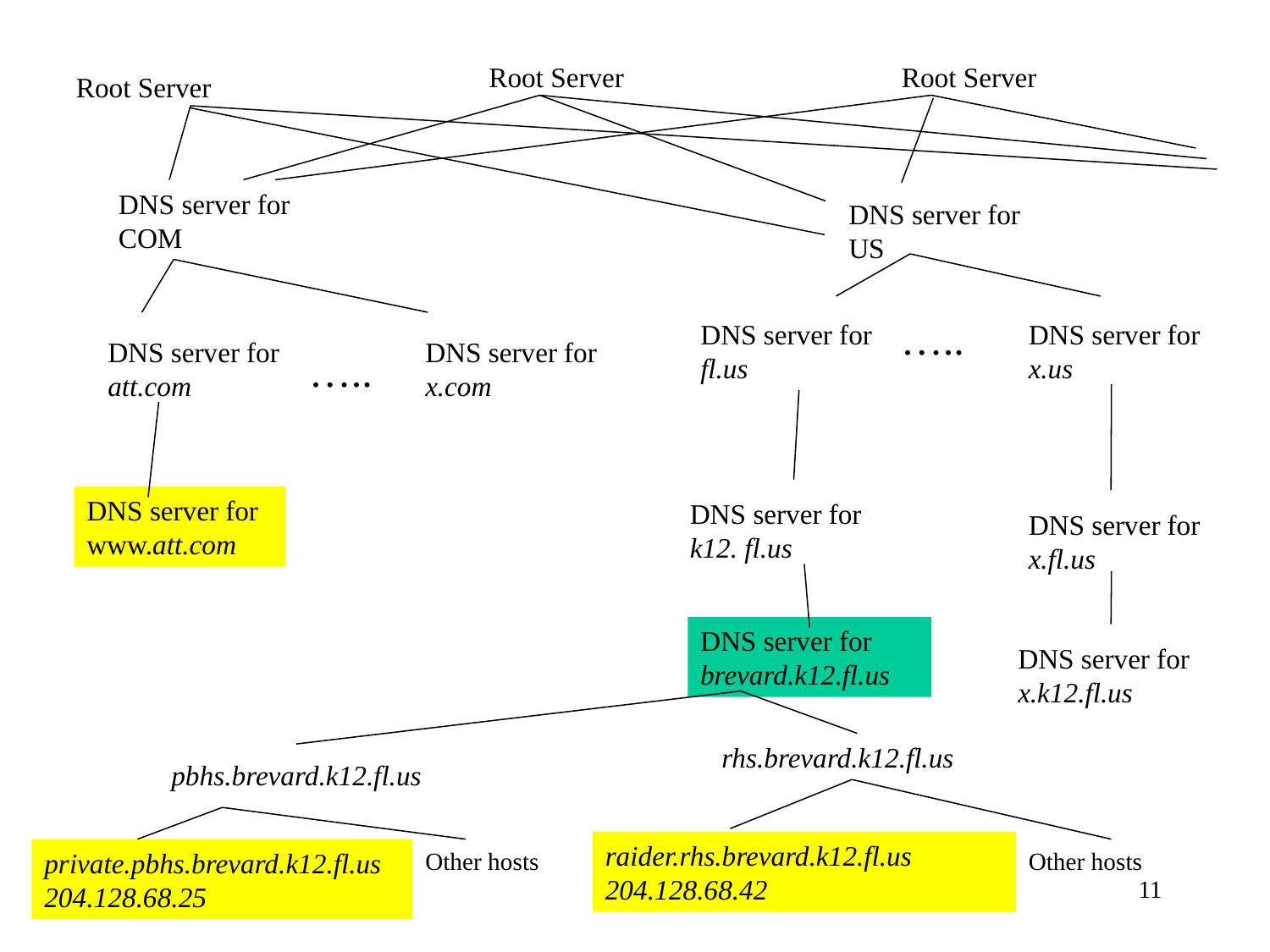

Root Server
Root Server
Root Server
DNS server for
COM
DNS server for
US
…..
DNS server for
fl.us
DNS server for
x.us
DNS server for att.com
DNS server for x.com
…..
DNS server for www.att.com
DNS server for
k12. fl.us
DNS server for
x.fl.us
DNS server for
brevard.k12.fl.us
DNS server for
x.k12.fl.us
rhs.brevard.k12.fl.us
pbhs.brevard.k12.fl.us
raider.rhs.brevard.k12.fl.us
204.128.68.42
private.pbhs.brevard.k12.fl.us
204.128.68.25
Other hosts
Other hosts
11